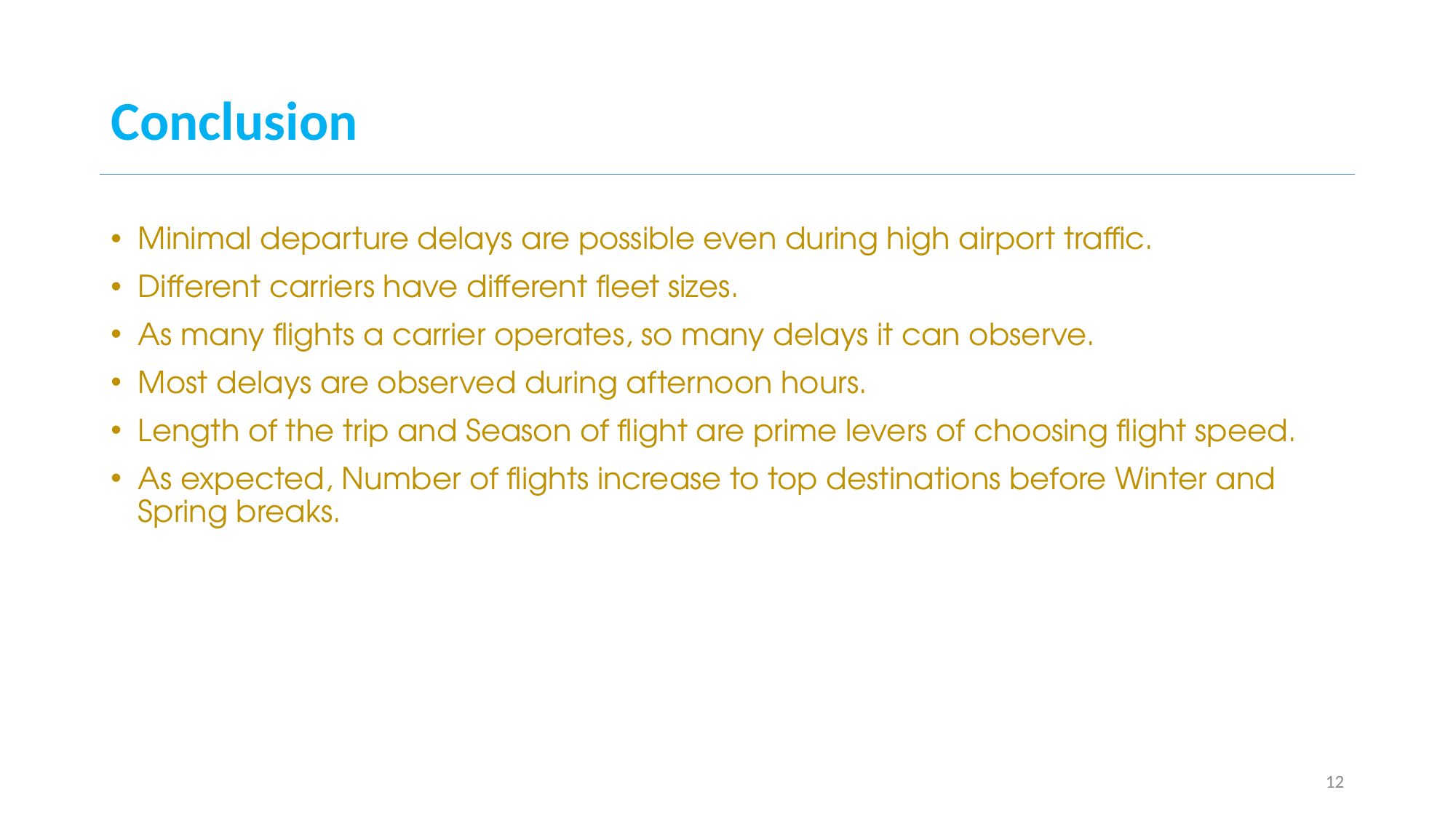

# Conclusion
Minimal departure delays are possible even during high airport traffic.
Different carriers have different fleet sizes.
As many flights a carrier operates, so many delays it can observe.
Most delays are observed during afternoon hours.
Length of the trip and Season of flight are prime levers of choosing flight speed.
As expected, Number of flights increase to top destinations before Winter and Spring breaks.
12